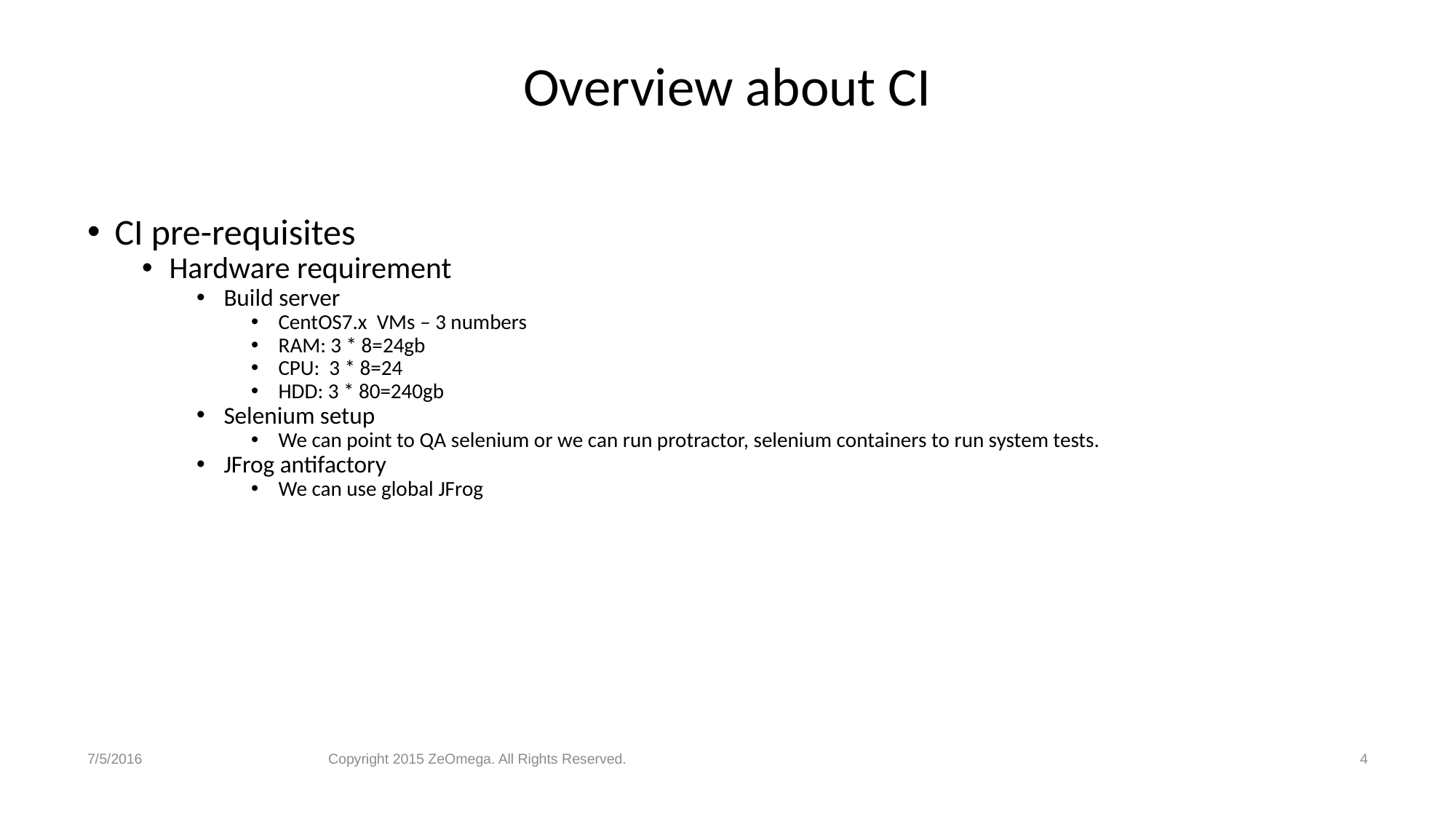

# Overview about CI
CI pre-requisites
Hardware requirement
Build server
CentOS7.x  VMs – 3 numbers
RAM: 3 * 8=24gb
CPU:  3 * 8=24
HDD: 3 * 80=240gb
Selenium setup
We can point to QA selenium or we can run protractor, selenium containers to run system tests.
JFrog antifactory
We can use global JFrog

7/5/2016
Copyright 2015 ZeOmega. All Rights Reserved.
4